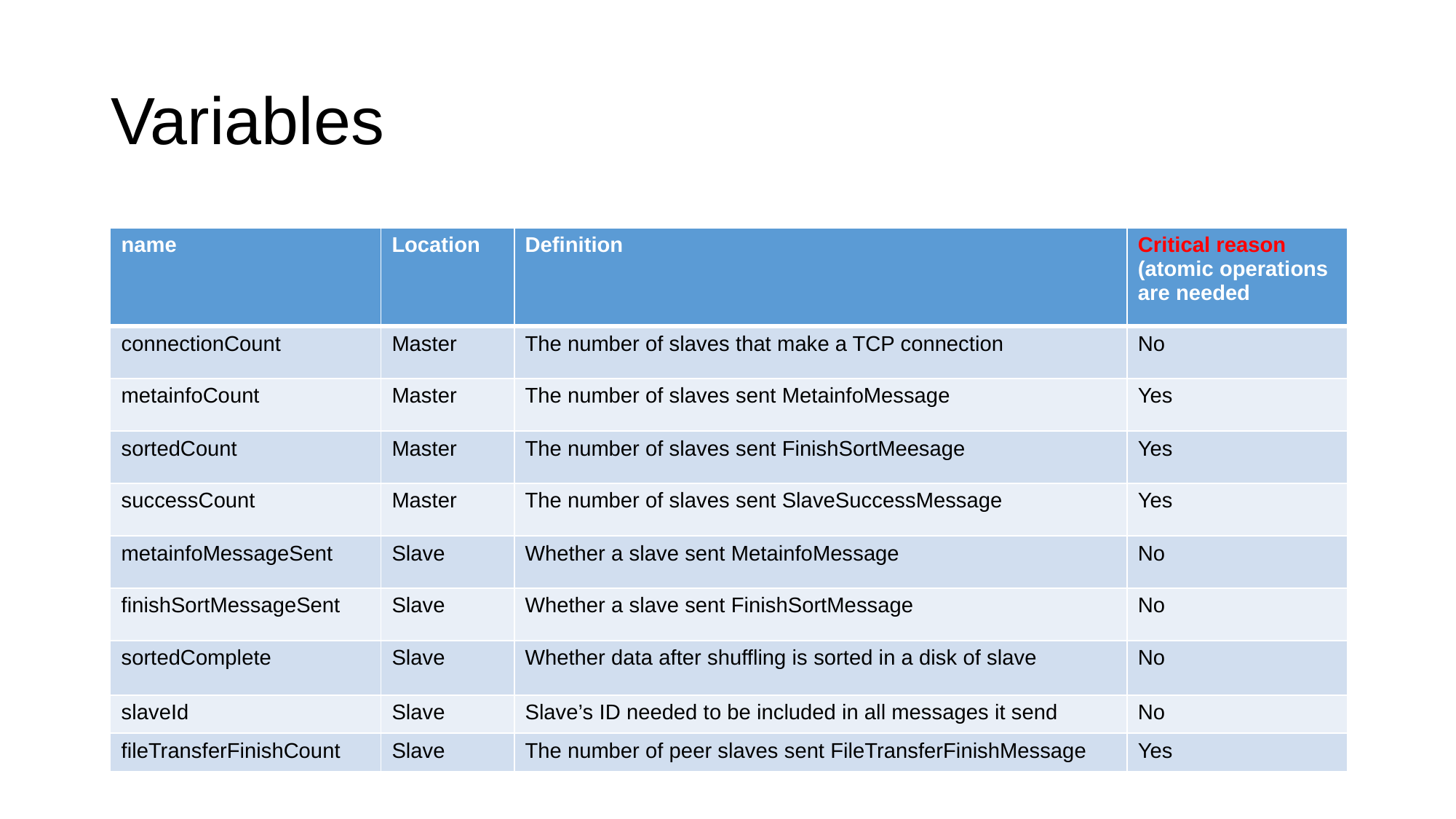

# Variables
| name | Location | Definition | Critical reason (atomic operations are needed |
| --- | --- | --- | --- |
| connectionCount | Master | The number of slaves that make a TCP connection | No |
| metainfoCount | Master | The number of slaves sent MetainfoMessage | Yes |
| sortedCount | Master | The number of slaves sent FinishSortMeesage | Yes |
| successCount | Master | The number of slaves sent SlaveSuccessMessage | Yes |
| metainfoMessageSent | Slave | Whether a slave sent MetainfoMessage | No |
| finishSortMessageSent | Slave | Whether a slave sent FinishSortMessage | No |
| sortedComplete | Slave | Whether data after shuffling is sorted in a disk of slave | No |
| slaveId | Slave | Slave’s ID needed to be included in all messages it send | No |
| fileTransferFinishCount | Slave | The number of peer slaves sent FileTransferFinishMessage | Yes |